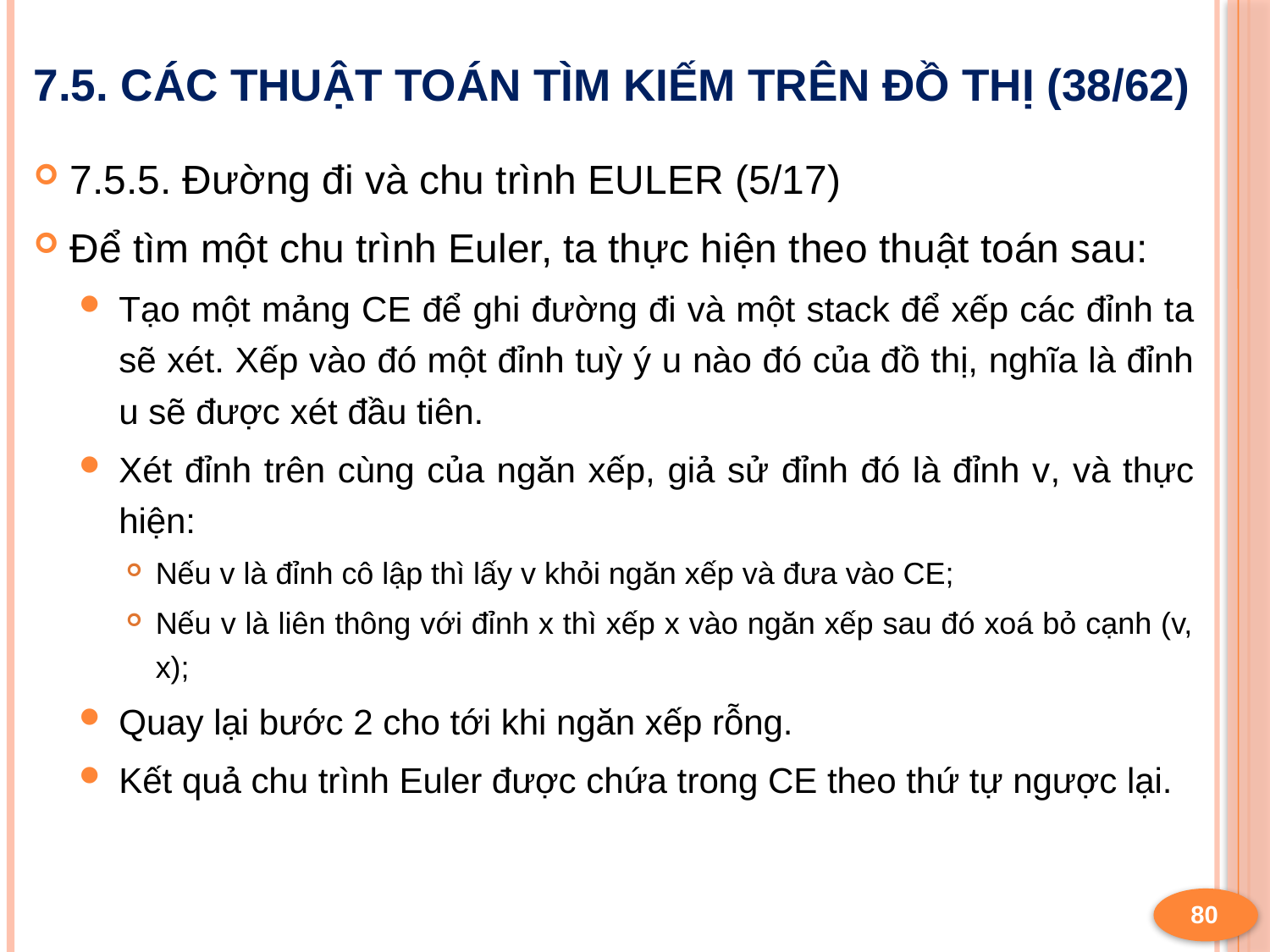

# 7.5. Các thuật toán tìm kiếm trên đồ thị (38/62)
7.5.5. Đường đi và chu trình EULER (5/17)
Để tìm một chu trình Euler, ta thực hiện theo thuật toán sau:
Tạo một mảng CE để ghi đường đi và một stack để xếp các đỉnh ta sẽ xét. Xếp vào đó một đỉnh tuỳ ý u nào đó của đồ thị, nghĩa là đỉnh u sẽ được xét đầu tiên.
Xét đỉnh trên cùng của ngăn xếp, giả sử đỉnh đó là đỉnh v, và thực hiện:
Nếu v là đỉnh cô lập thì lấy v khỏi ngăn xếp và đưa vào CE;
Nếu v là liên thông với đỉnh x thì xếp x vào ngăn xếp sau đó xoá bỏ cạnh (v, x);
Quay lại bước 2 cho tới khi ngăn xếp rỗng.
Kết quả chu trình Euler được chứa trong CE theo thứ tự ngược lại.
80